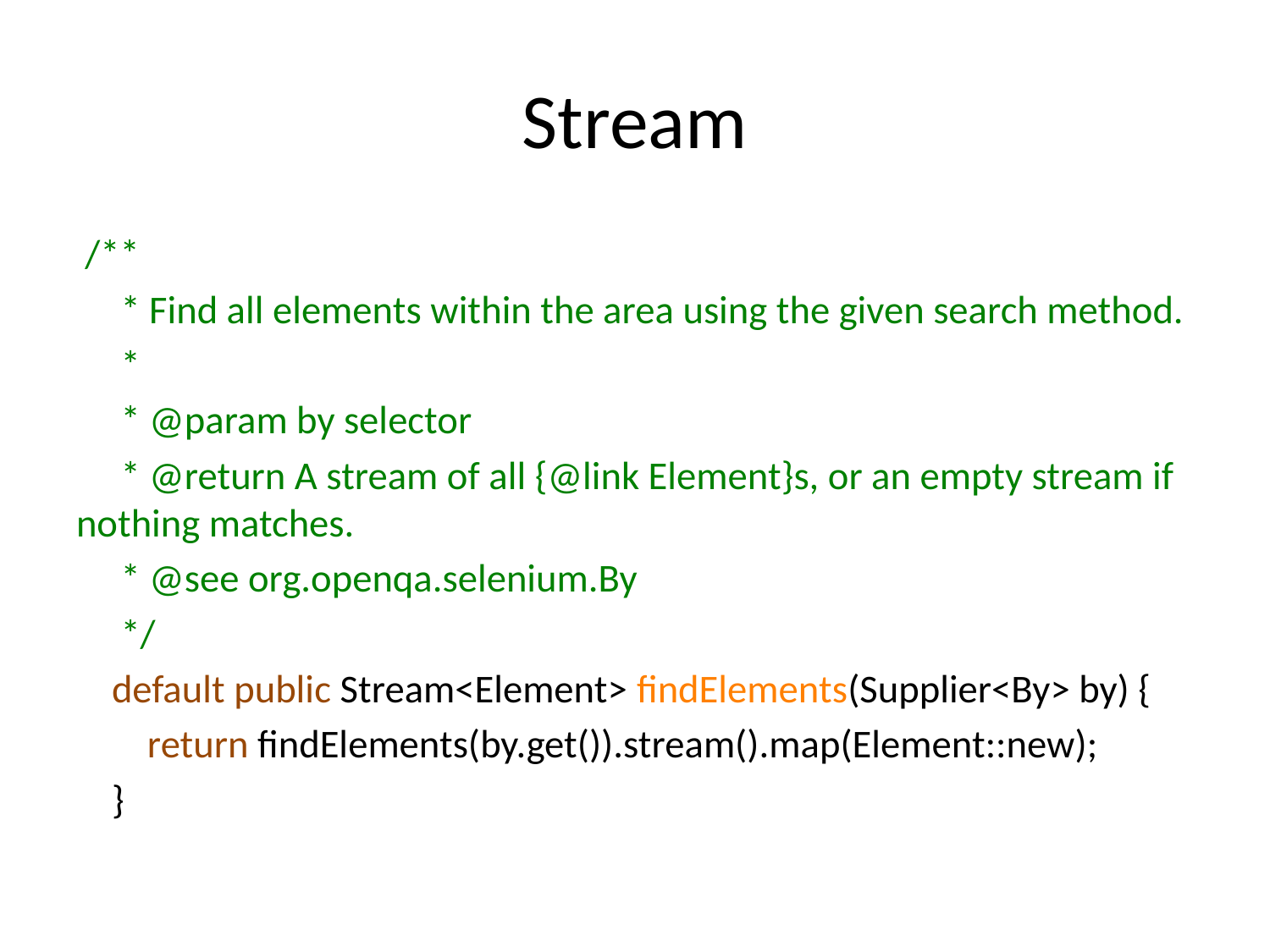

# Stream
 /**
     * Find all elements within the area using the given search method.
     *
     * @param by selector
     * @return A stream of all {@link Element}s, or an empty stream if nothing matches.
     * @see org.openqa.selenium.By
     */
    default public Stream<Element> findElements(Supplier<By> by) {
        return findElements(by.get()).stream().map(Element::new);
    }